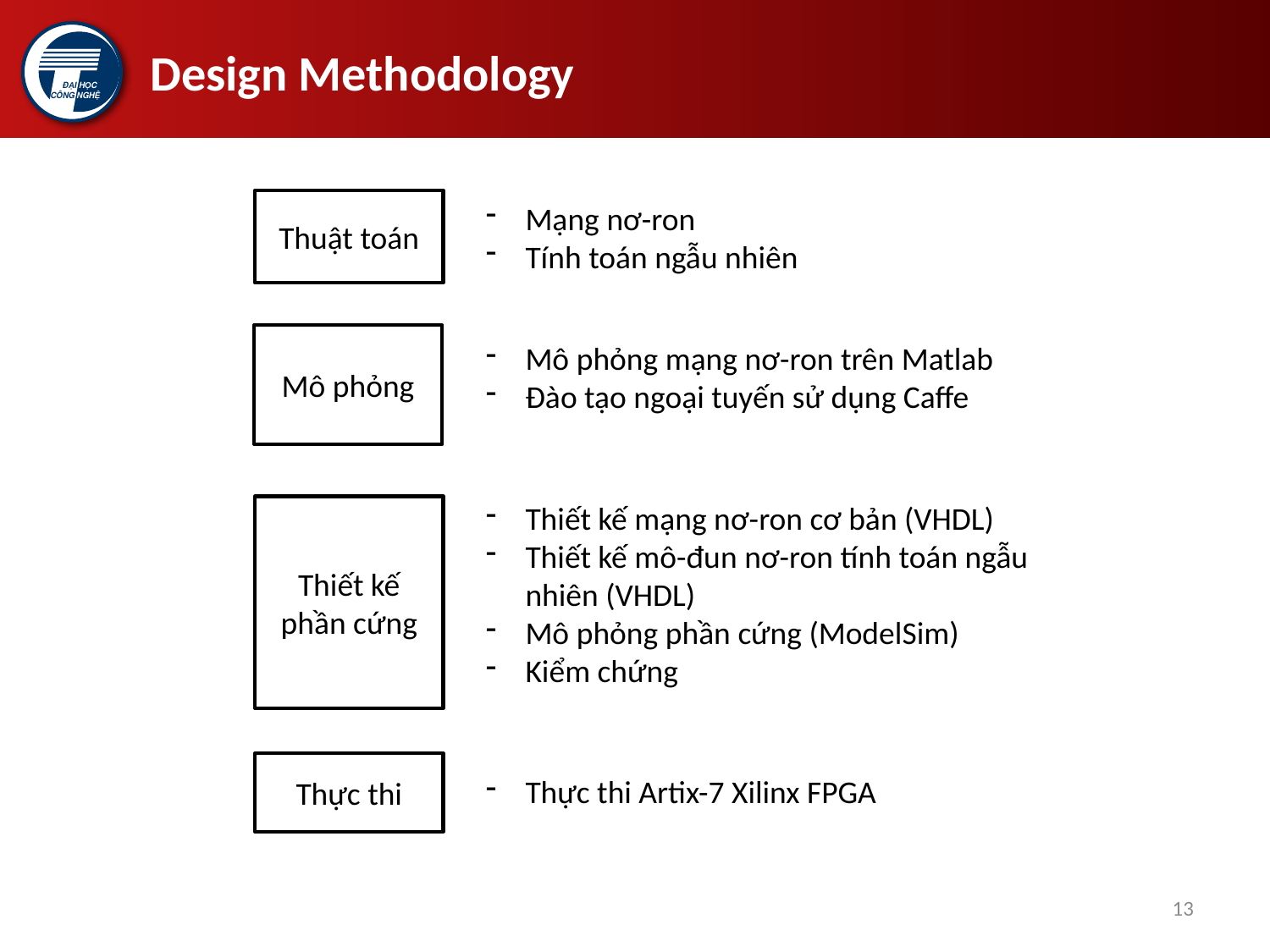

# Design Methodology
Thuật toán
Mạng nơ-ron
Tính toán ngẫu nhiên
Mô phỏng
Mô phỏng mạng nơ-ron trên Matlab
Đào tạo ngoại tuyến sử dụng Caffe
Thiết kế mạng nơ-ron cơ bản (VHDL)
Thiết kế mô-đun nơ-ron tính toán ngẫu nhiên (VHDL)
Mô phỏng phần cứng (ModelSim)
Kiểm chứng
Thiết kế phần cứng
Thực thi
Thực thi Artix-7 Xilinx FPGA
13